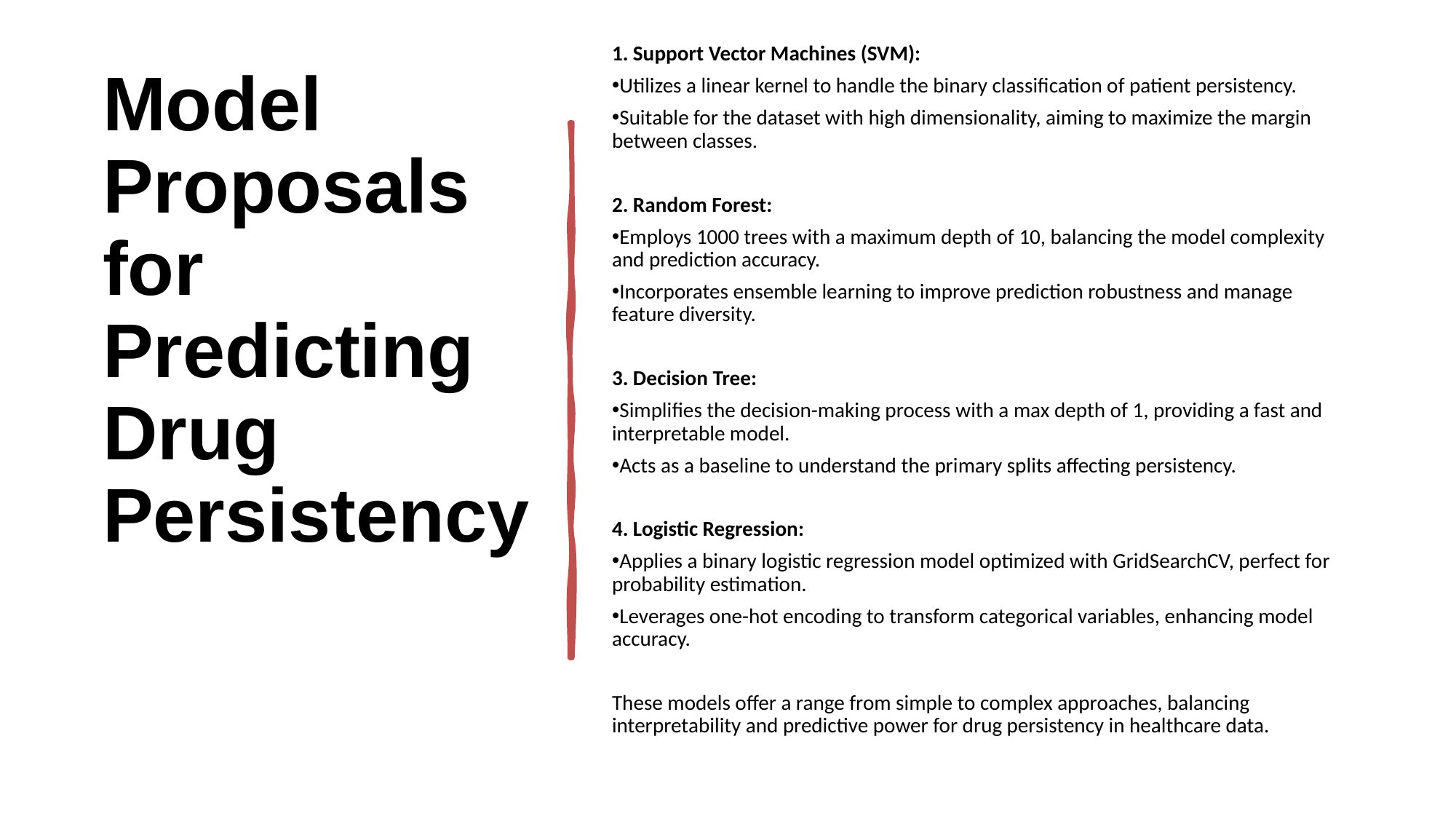

# Model Proposals for Predicting Drug Persistency
1. Support Vector Machines (SVM):
Utilizes a linear kernel to handle the binary classification of patient persistency.
Suitable for the dataset with high dimensionality, aiming to maximize the margin between classes.

2. Random Forest:
Employs 1000 trees with a maximum depth of 10, balancing the model complexity and prediction accuracy.
Incorporates ensemble learning to improve prediction robustness and manage feature diversity.

3. Decision Tree:
Simplifies the decision-making process with a max depth of 1, providing a fast and interpretable model.
Acts as a baseline to understand the primary splits affecting persistency.

4. Logistic Regression:
Applies a binary logistic regression model optimized with GridSearchCV, perfect for probability estimation.
Leverages one-hot encoding to transform categorical variables, enhancing model accuracy.

These models offer a range from simple to complex approaches, balancing interpretability and predictive power for drug persistency in healthcare data.